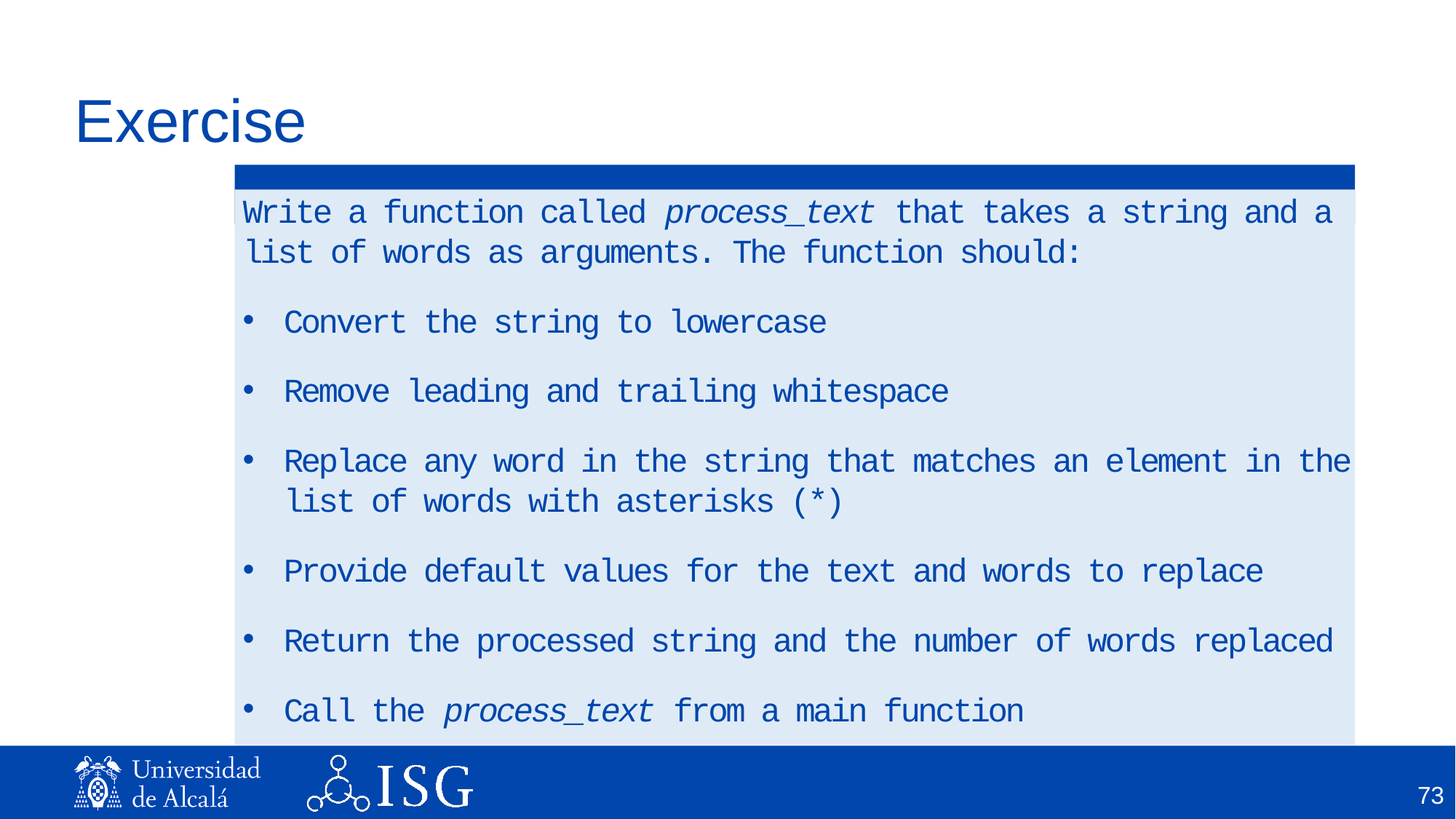

# Exercise

Write a function called process_text that takes a string and a list of words as arguments. The function should:
Convert the string to lowercase
Remove leading and trailing whitespace
Replace any word in the string that matches an element in the list of words with asterisks (*)
Provide default values for the text and words to replace
Return the processed string and the number of words replaced
Call the process_text from a main function